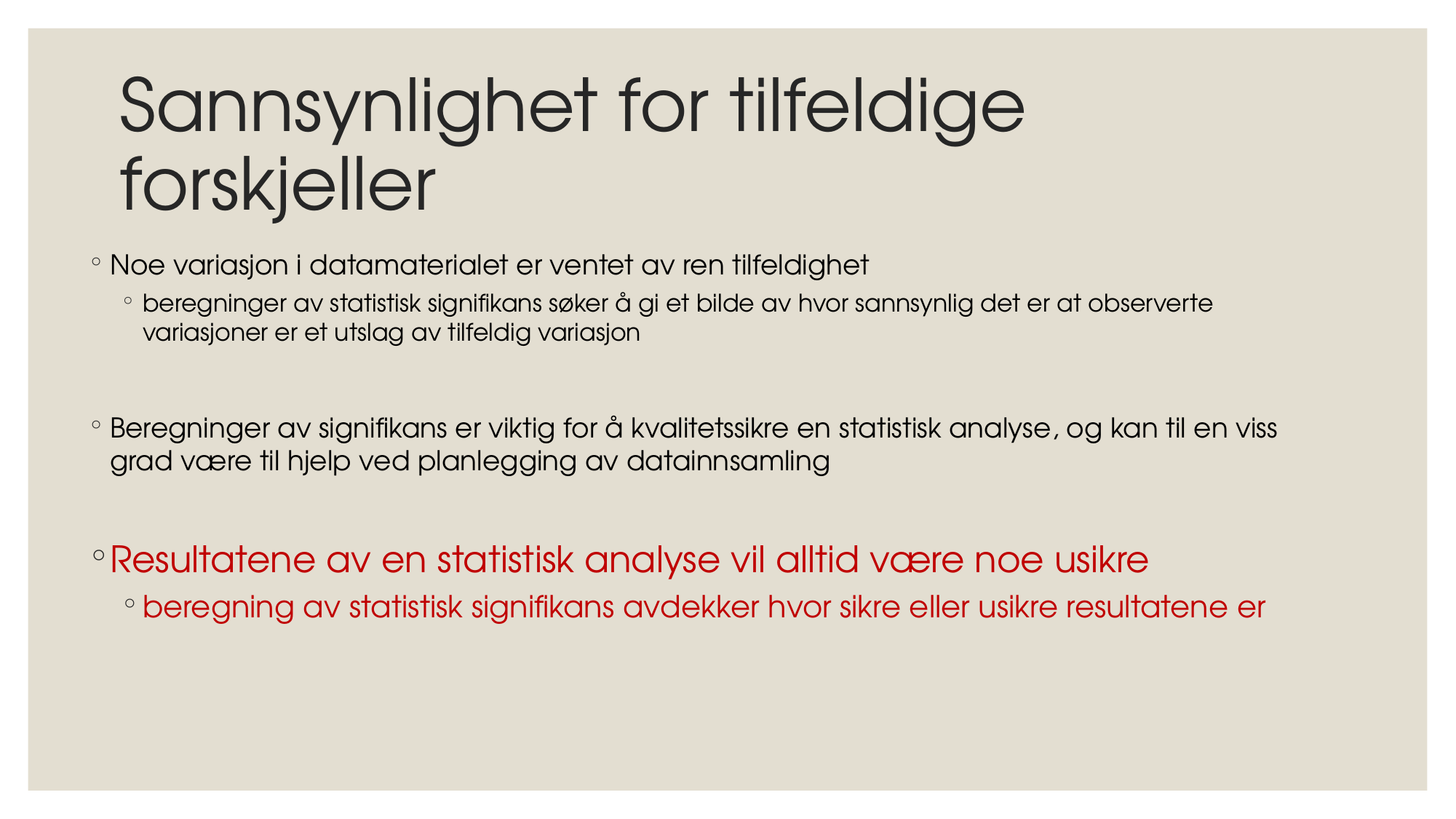

# Sannsynlighet for tilfeldige forskjeller
Noe variasjon i datamaterialet er ventet av ren tilfeldighet
beregninger av statistisk signifikans søker å gi et bilde av hvor sannsynlig det er at observerte variasjoner er et utslag av tilfeldig variasjon

Beregninger av signifikans er viktig for å kvalitetssikre en statistisk analyse, og kan til en viss grad være til hjelp ved planlegging av datainnsamling

Resultatene av en statistisk analyse vil alltid være noe usikre
beregning av statistisk signifikans avdekker hvor sikre eller usikre resultatene er